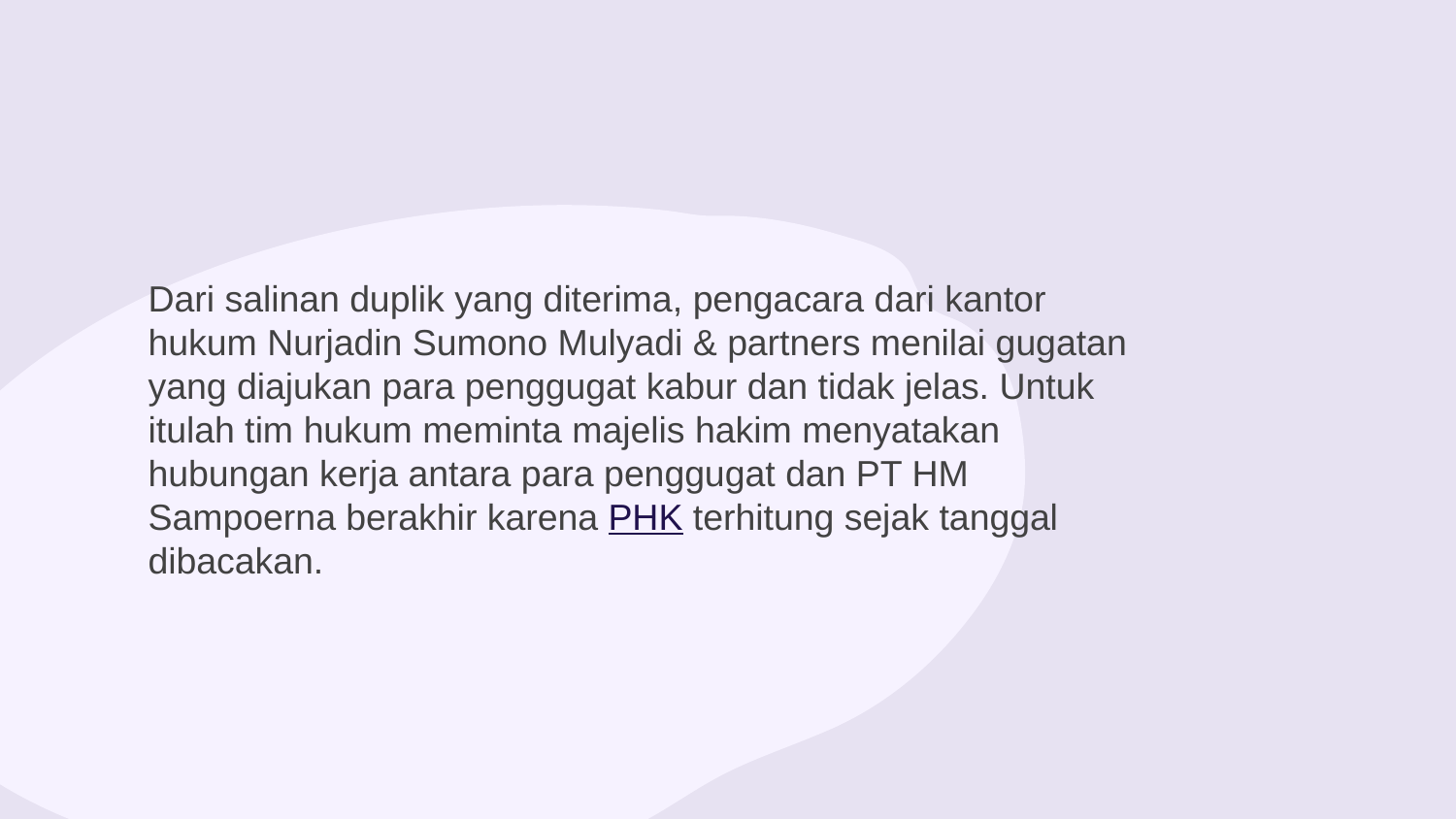

Dari salinan duplik yang diterima, pengacara dari kantor hukum Nurjadin Sumono Mulyadi & partners menilai gugatan yang diajukan para penggugat kabur dan tidak jelas. Untuk itulah tim hukum meminta majelis hakim menyatakan hubungan kerja antara para penggugat dan PT HM Sampoerna berakhir karena PHK terhitung sejak tanggal dibacakan.